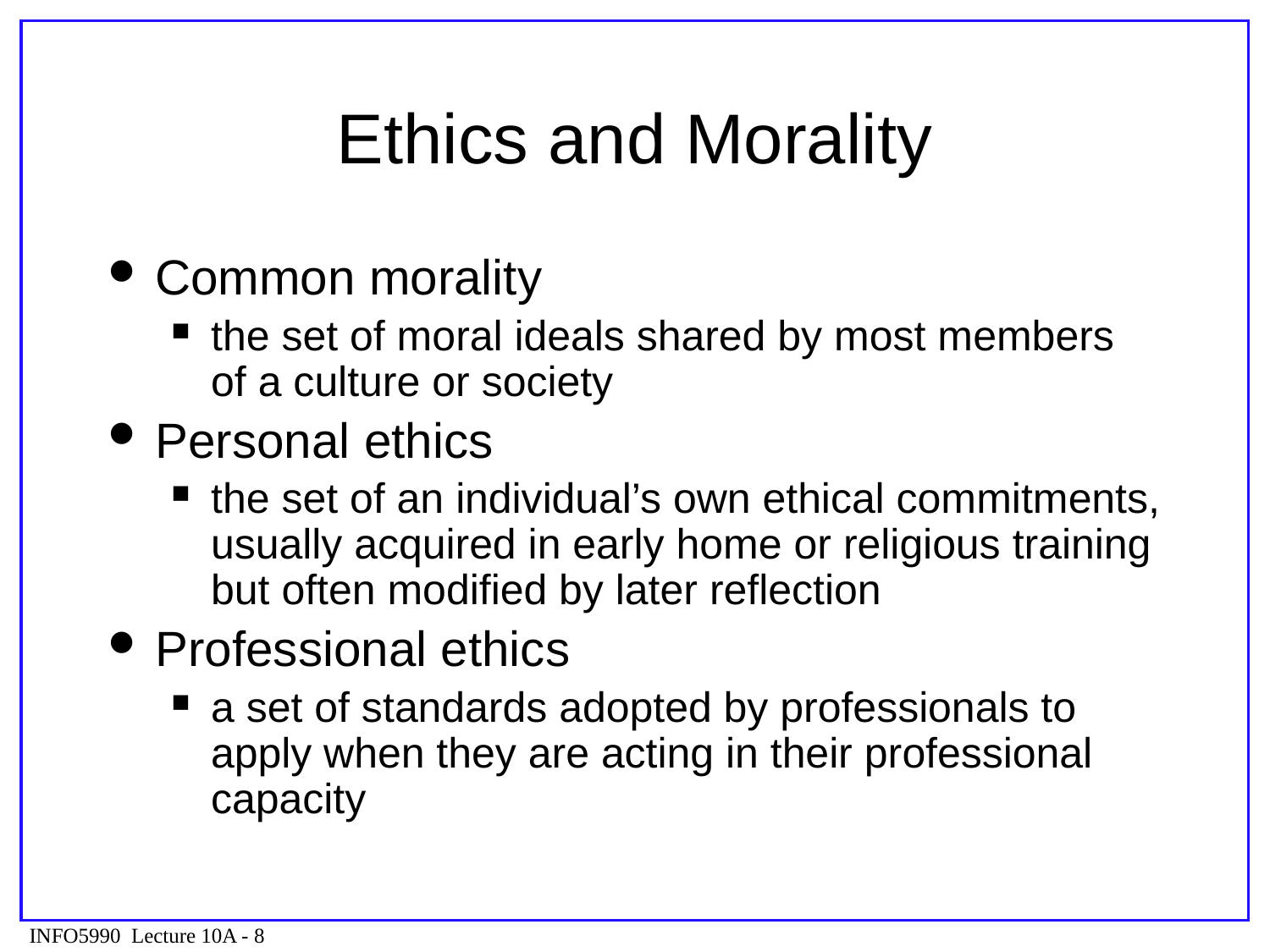

# Ethics and Morality
Common morality
the set of moral ideals shared by most members of a culture or society
Personal ethics
the set of an individual’s own ethical commitments, usually acquired in early home or religious training but often modified by later reflection
Professional ethics
a set of standards adopted by professionals to apply when they are acting in their professional capacity